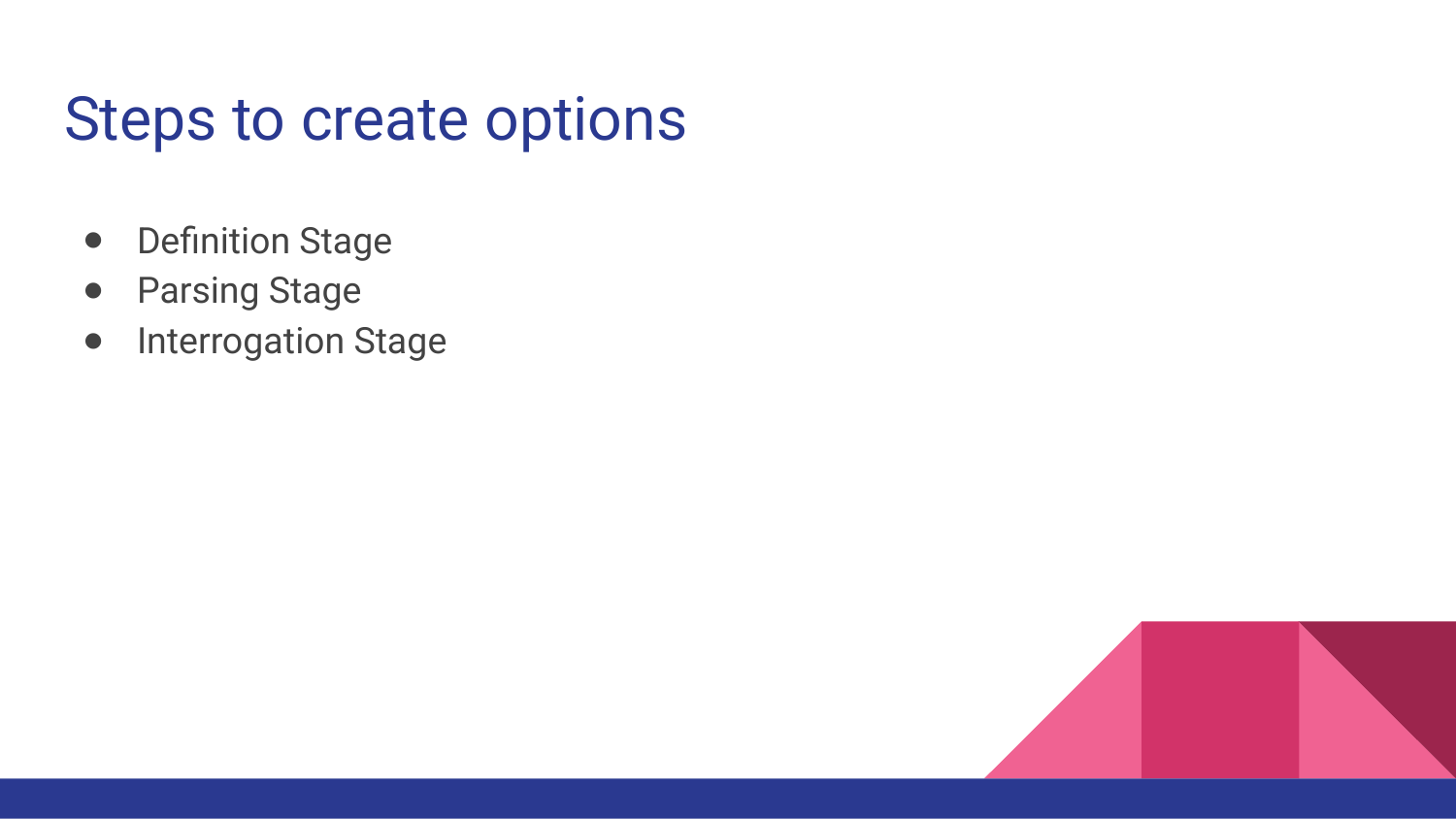

# Steps to create options
Definition Stage
Parsing Stage
Interrogation Stage